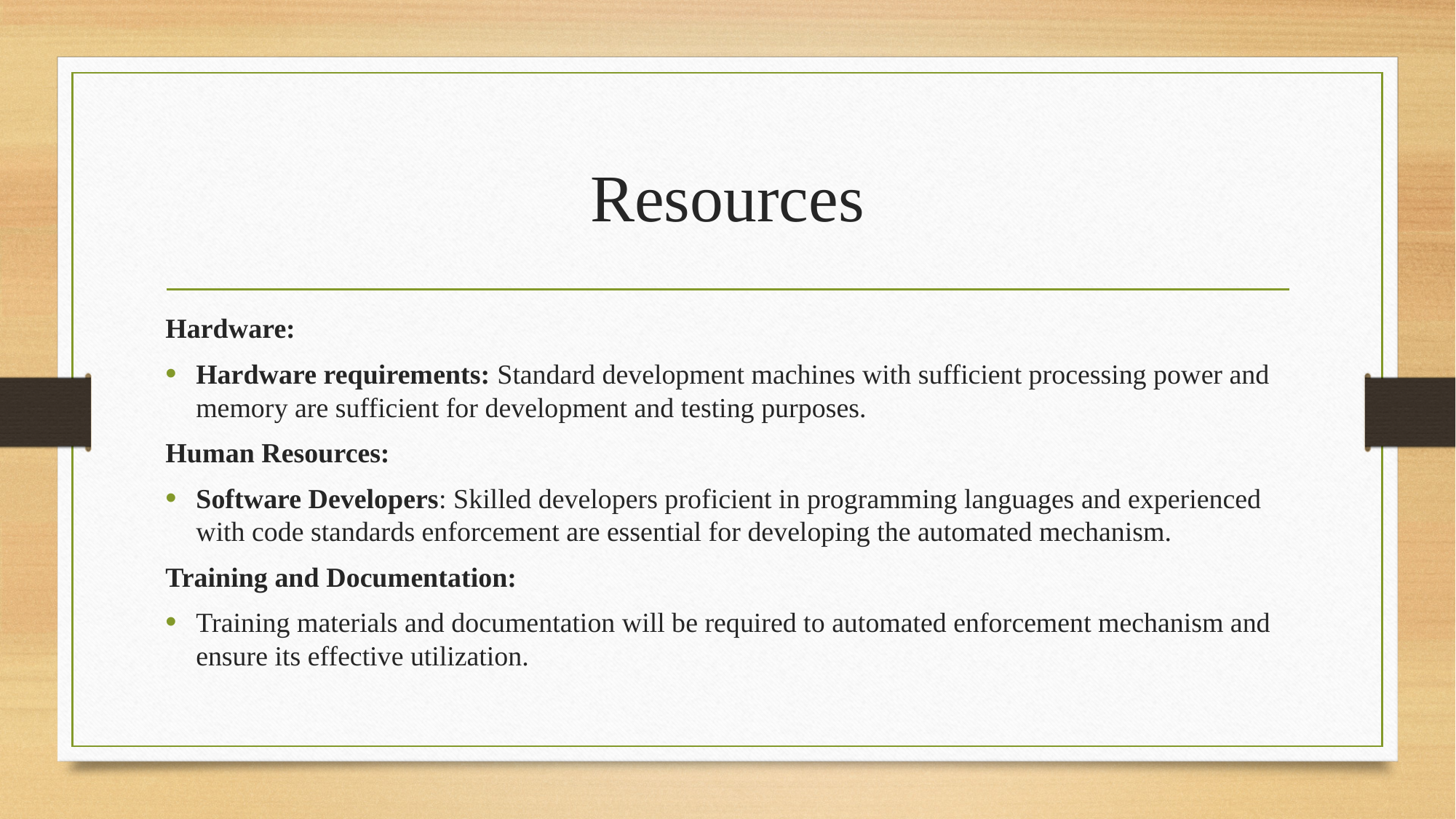

# Resources
Hardware:
Hardware requirements: Standard development machines with sufficient processing power and memory are sufficient for development and testing purposes.
Human Resources:
Software Developers: Skilled developers proficient in programming languages and experienced with code standards enforcement are essential for developing the automated mechanism.
Training and Documentation:
Training materials and documentation will be required to automated enforcement mechanism and ensure its effective utilization.